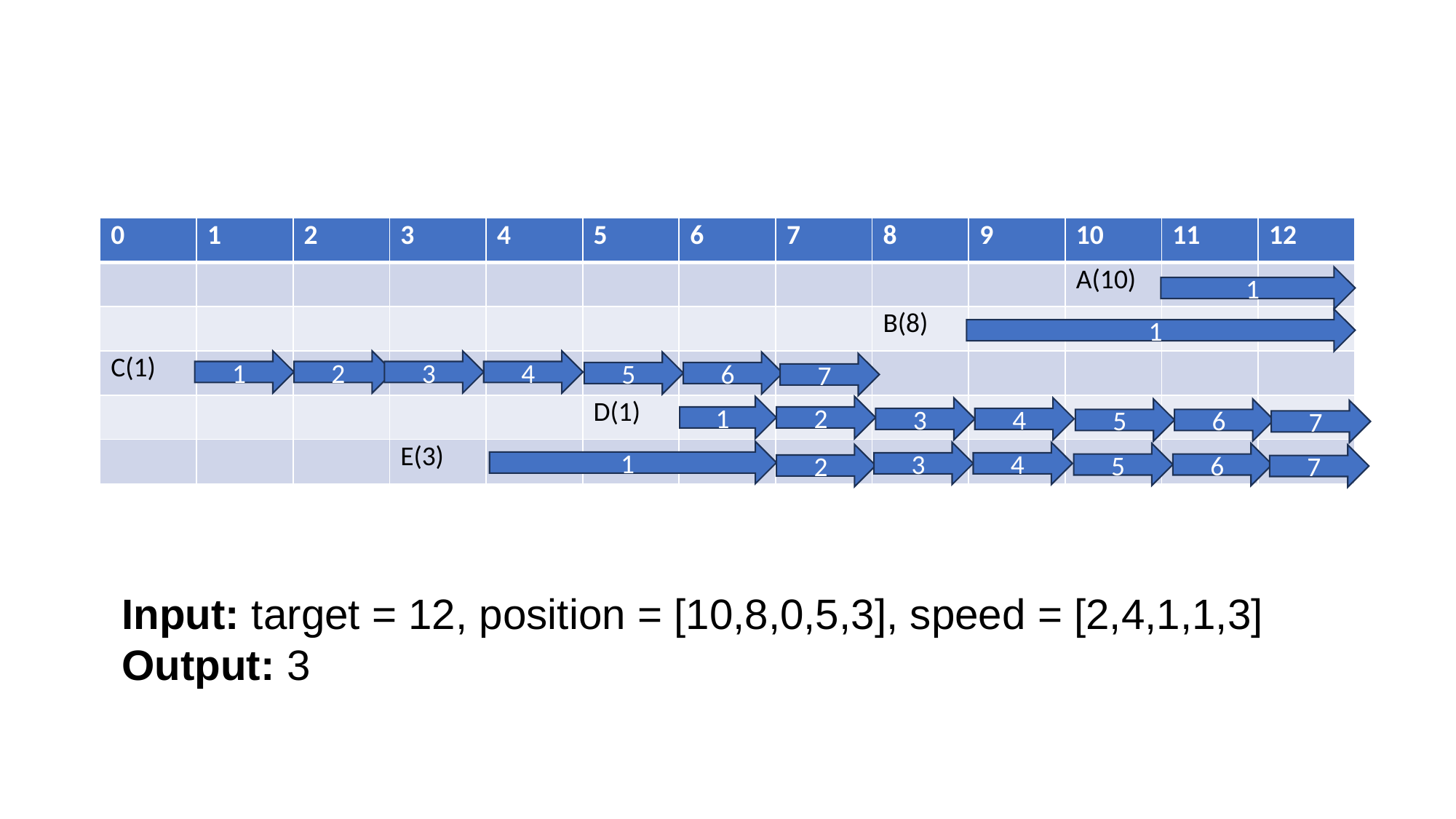

#
| 0 | 1 | 2 | 3 | 4 | 5 | 6 | 7 | 8 | 9 | 10 | 11 | 12 |
| --- | --- | --- | --- | --- | --- | --- | --- | --- | --- | --- | --- | --- |
|  |  |  |  |  |  |  |  |  |  | A(10) |  |  |
|  |  |  |  |  |  |  |  | B(8) |  |  |  |  |
| C(1) |  |  |  |  |  |  |  |  |  |  |  |  |
|  |  |  |  |  | D(1) |  |  |  |  |  |  |  |
|  |  |  | E(3) |  |  |  |  |  |  |  |  |  |
1
1
1
2
3
4
5
6
7
2
1
3
4
5
6
7
1
3
4
5
6
2
7
Input: target = 12, position = [10,8,0,5,3], speed = [2,4,1,1,3] Output: 3